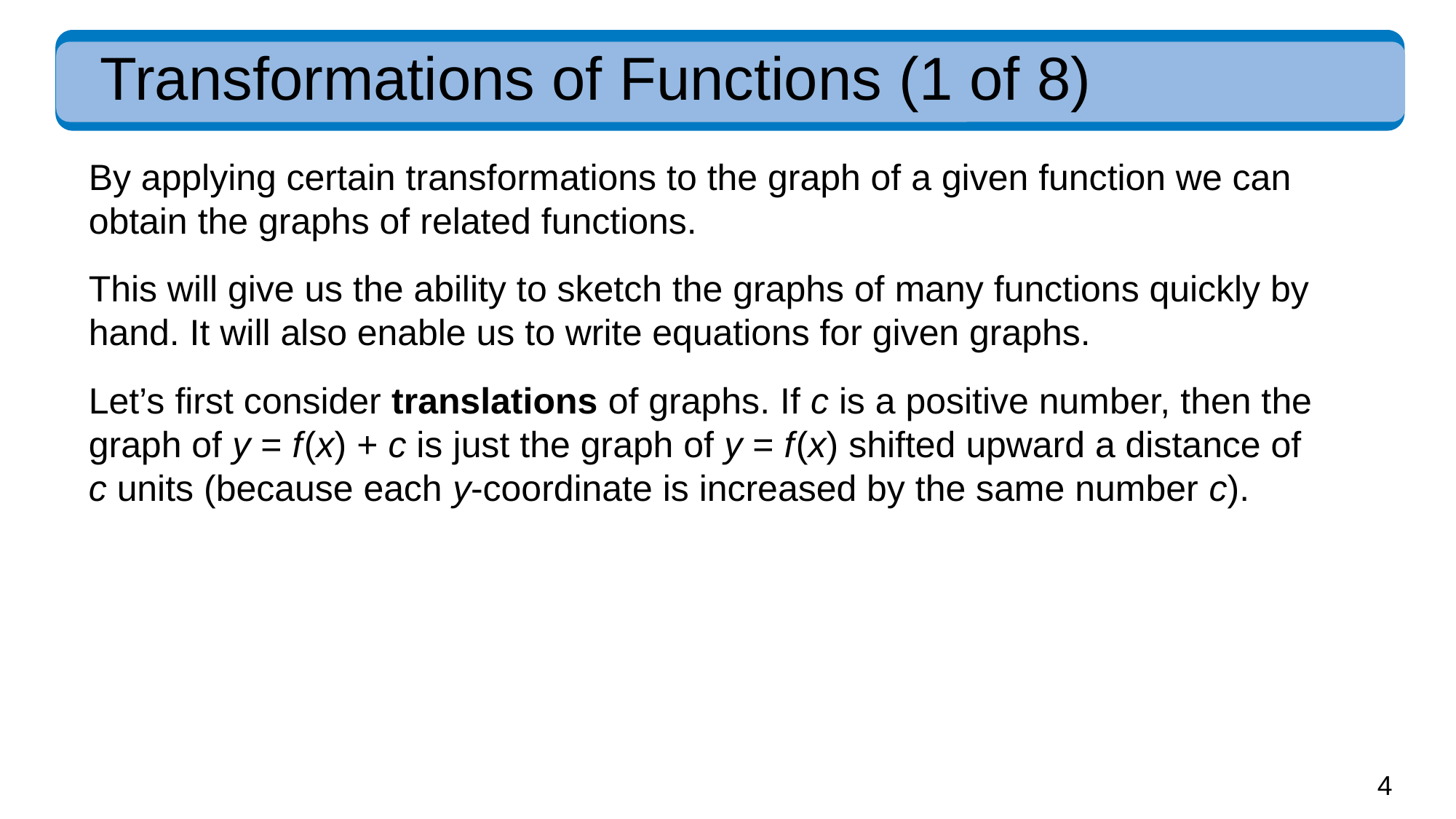

# Transformations of Functions (1 of 8)
By applying certain transformations to the graph of a given function we can obtain the graphs of related functions.
This will give us the ability to sketch the graphs of many functions quickly by hand. It will also enable us to write equations for given graphs.
Let’s first consider translations of graphs. If c is a positive number, then the graph of y = f (x) + c is just the graph of y = f (x) shifted upward a distance of c units (because each y-coordinate is increased by the same number c).